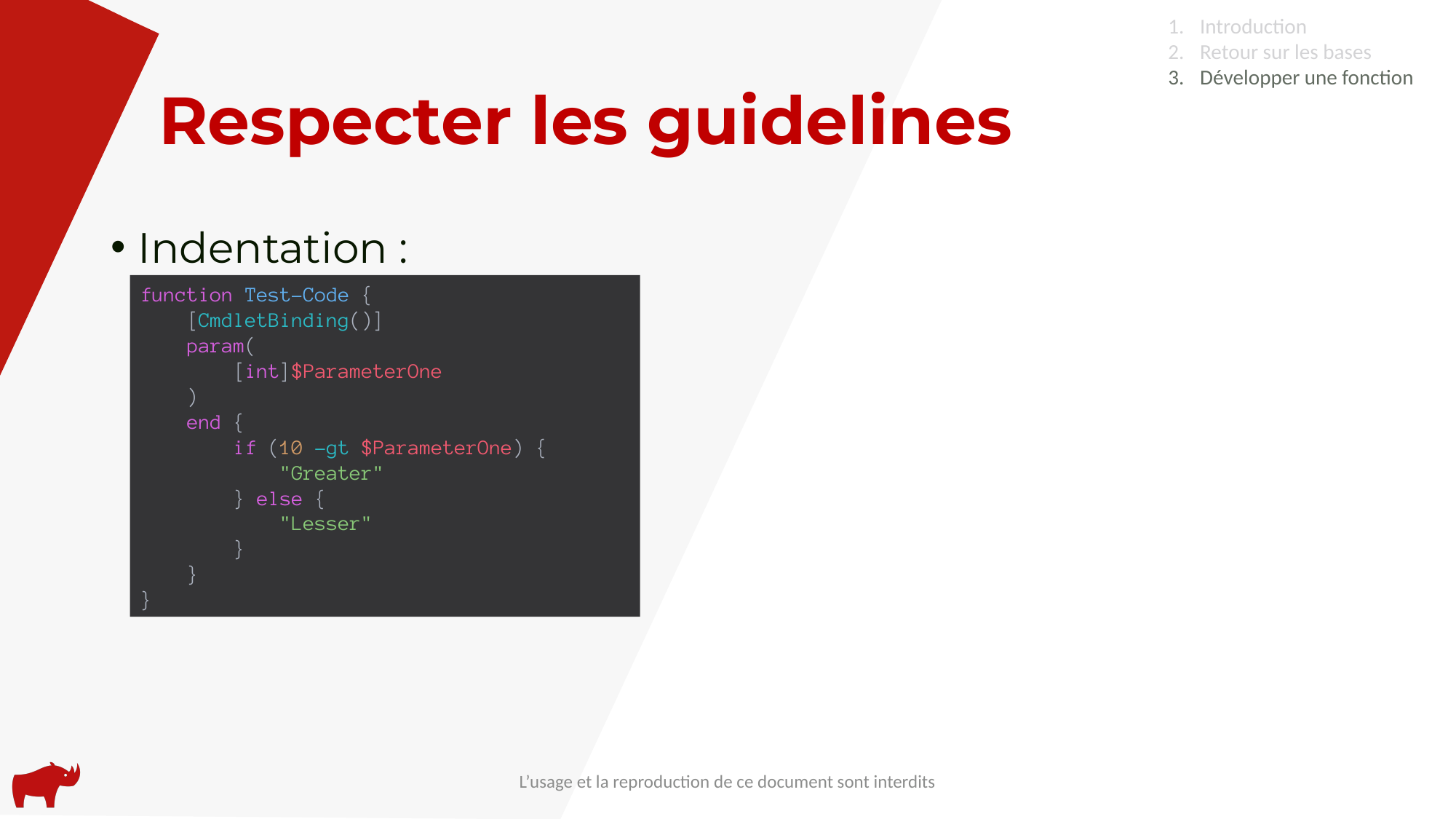

Introduction
Retour sur les bases
Développer une fonction
# Respecter les guidelines
Indentation :

function Test-Code {
    [CmdletBinding()]
    param(
        [int]$ParameterOne
    )
    end {
        if (10 -gt $ParameterOne) {
            "Greater"
        } else {
            "Lesser"
        }
    }
}
L’usage et la reproduction de ce document sont interdits